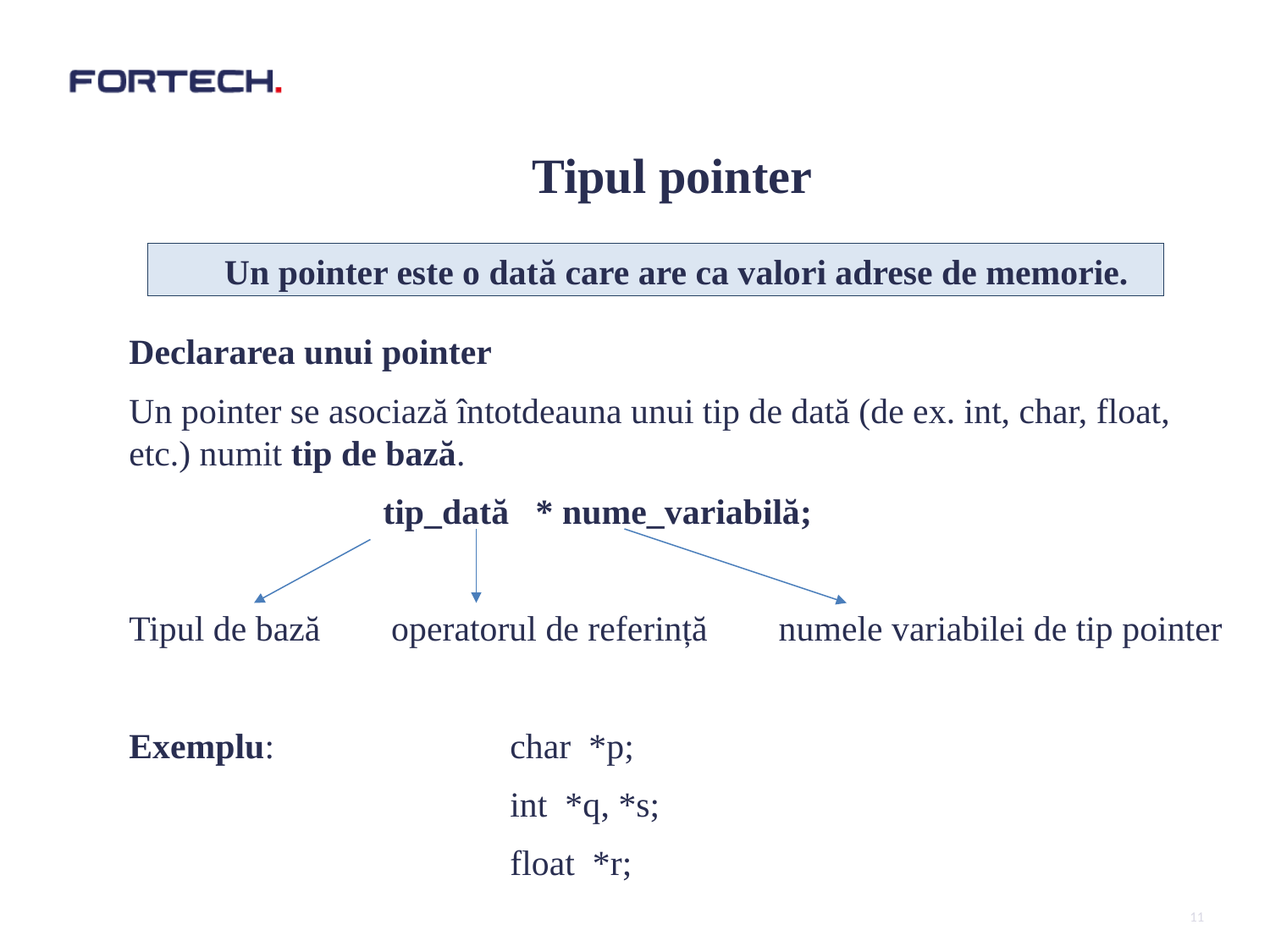

#
Tipul pointer
Un pointer este o dată care are ca valori adrese de memorie.

Declararea unui pointer
Un pointer se asociază întotdeauna unui tip de dată (de ex. int, char, float, etc.) numit tip de bază.
		tip_dată   * nume_variabilă;

Tipul de bază        operatorul de referință        numele variabilei de tip pointer

Exemplu:		char  *p;
			int  *q, *s;
			float  *r;

11